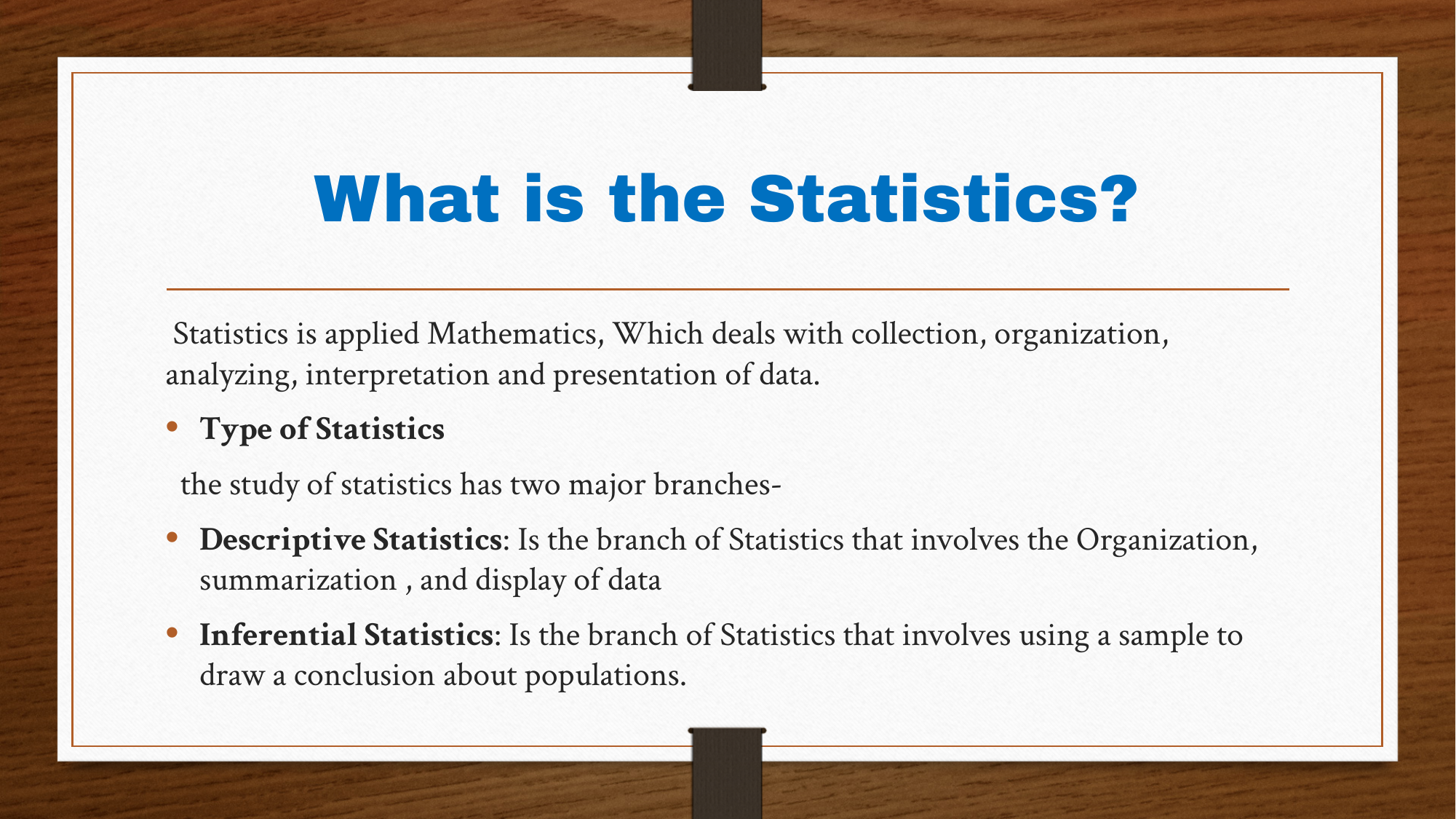

# What is the Statistics?
 Statistics is applied Mathematics, Which deals with collection, organization, analyzing, interpretation and presentation of data.
Type of Statistics
  the study of statistics has two major branches-
Descriptive Statistics: Is the branch of Statistics that involves the Organization, summarization , and display of data
Inferential Statistics: Is the branch of Statistics that involves using a sample to draw a conclusion about populations.